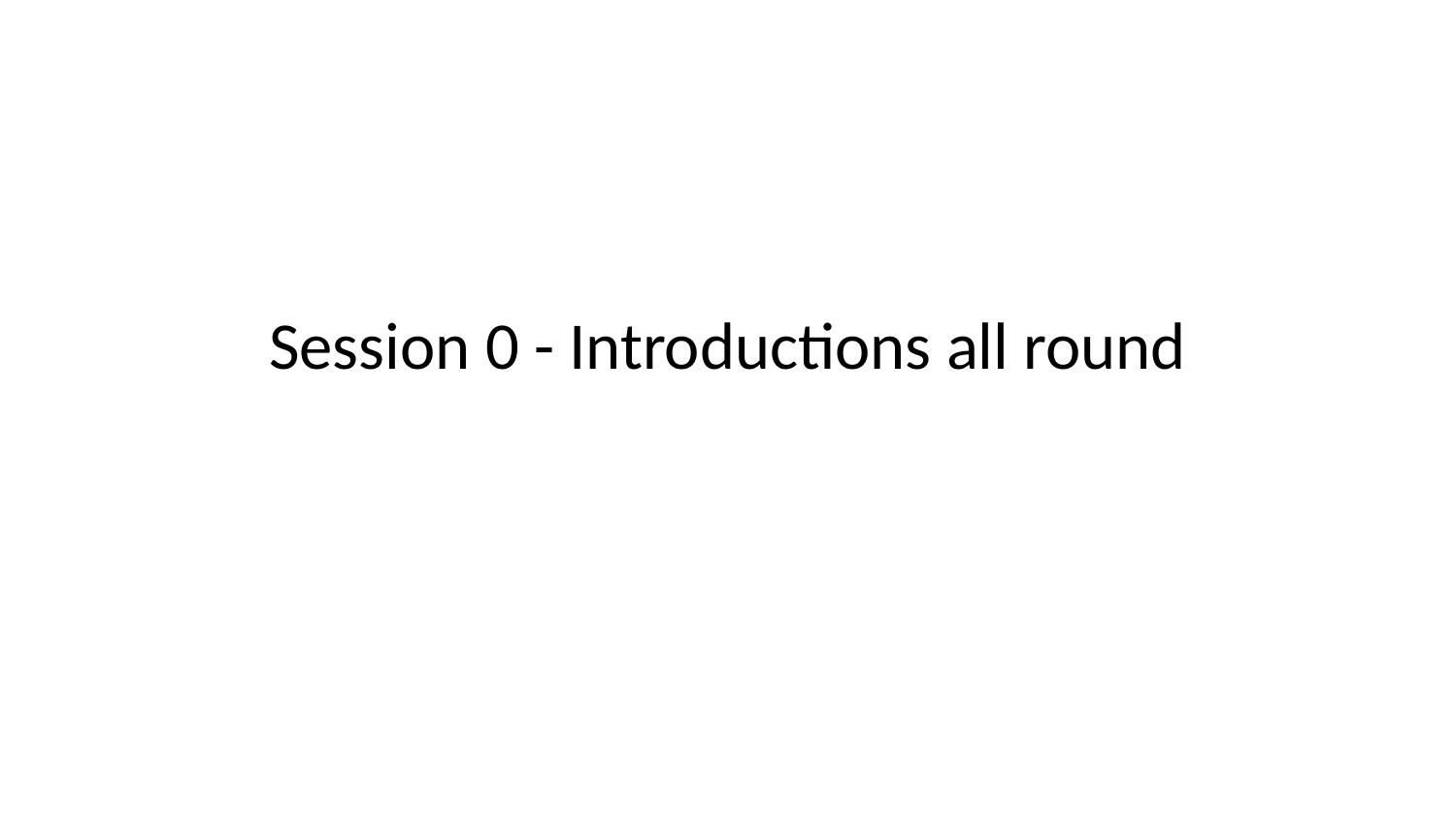

# Session 0 - Introductions all round